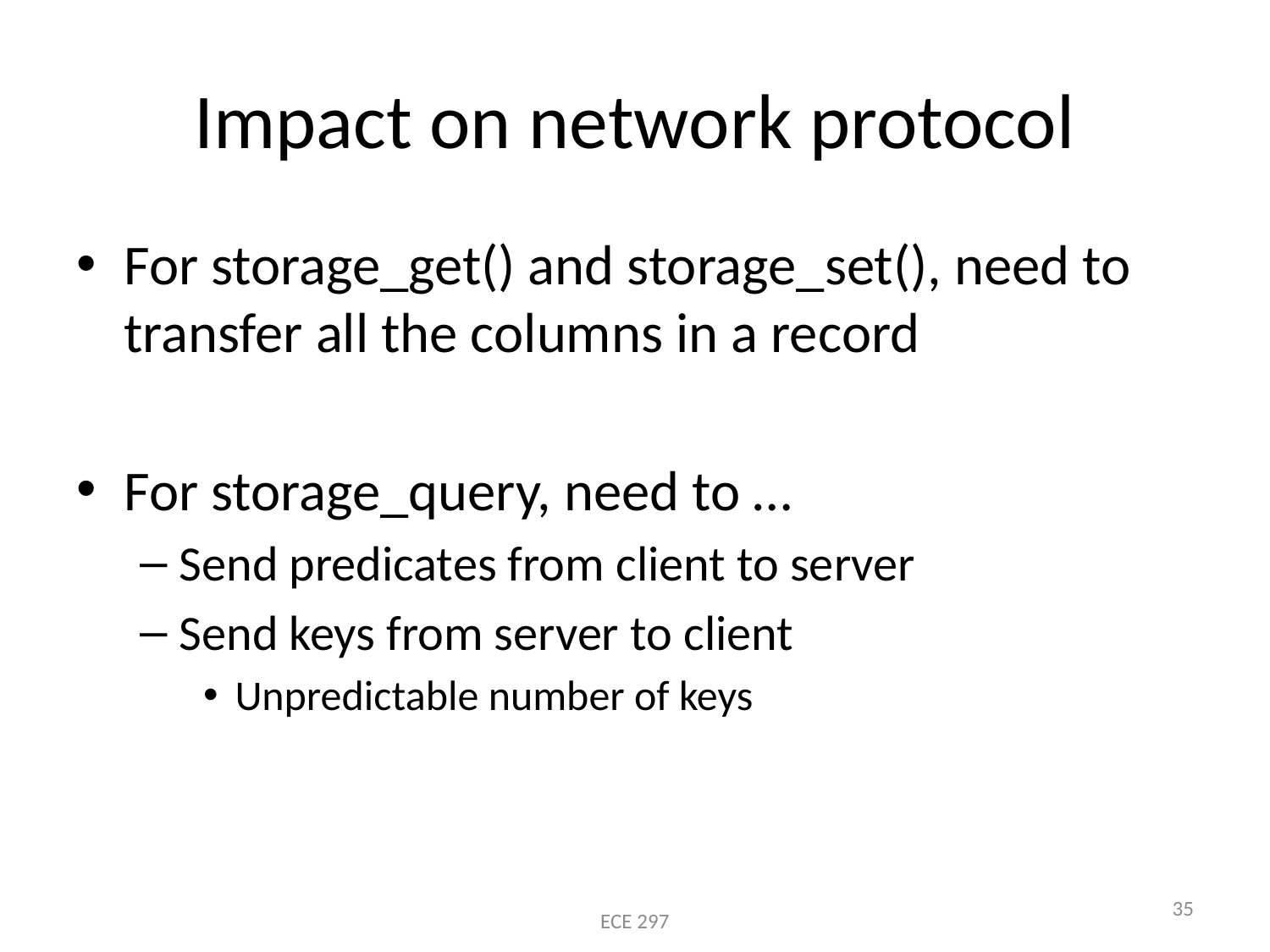

# Impact on network protocol
For storage_get() and storage_set(), need to transfer all the columns in a record

For storage_query, need to …
Send predicates from client to server
Send keys from server to client
Unpredictable number of keys

ECE 297
35